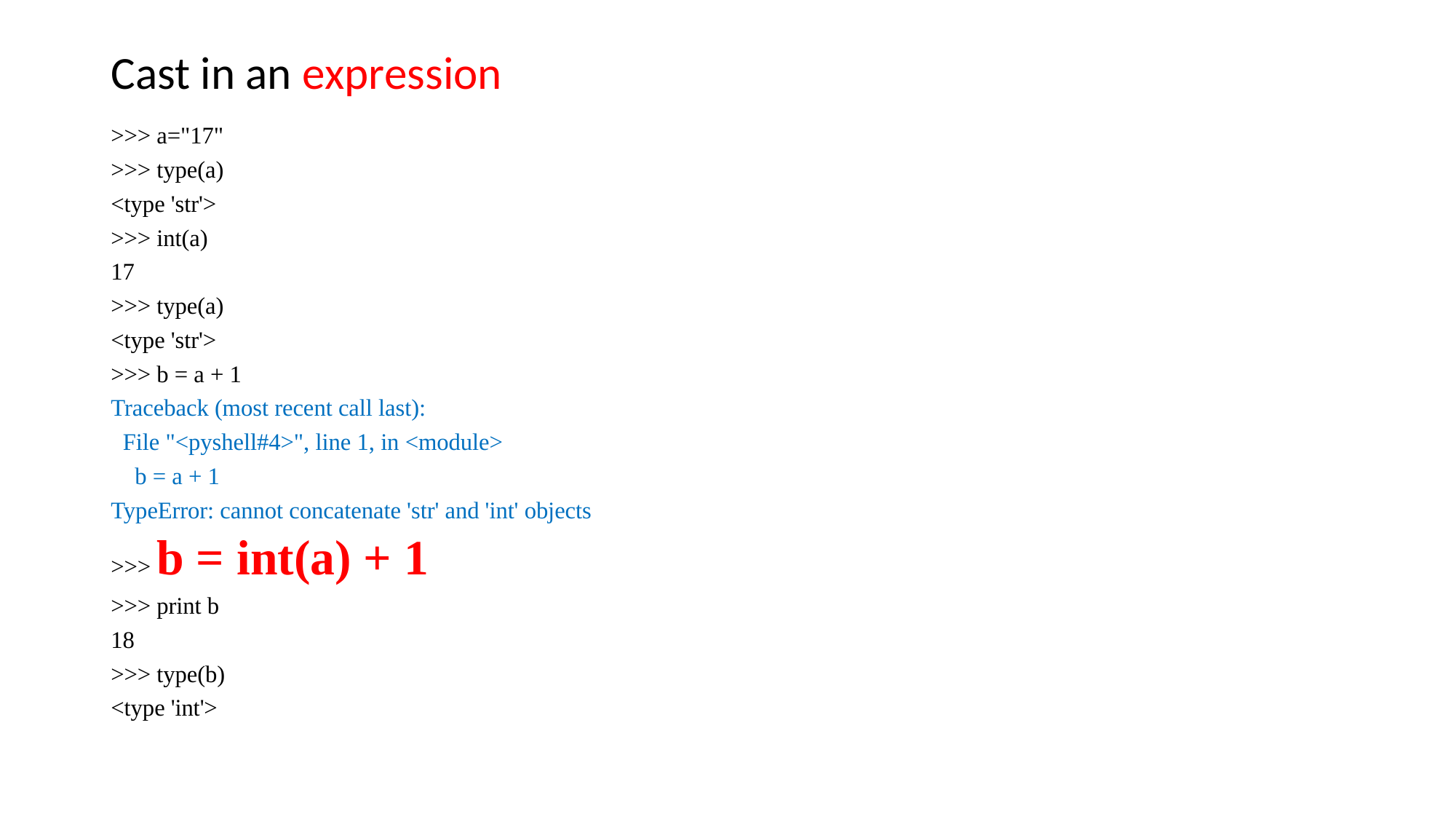

# Cast in an expression
>>> a="17"
>>> type(a)
<type 'str'>
>>> int(a)
17
>>> type(a)
<type 'str'>
>>> b = a + 1
Traceback (most recent call last):
  File "<pyshell#4>", line 1, in <module>
    b = a + 1
TypeError: cannot concatenate 'str' and 'int' objects
>>> b = int(a) + 1
>>> print b
18
>>> type(b)
<type 'int'>